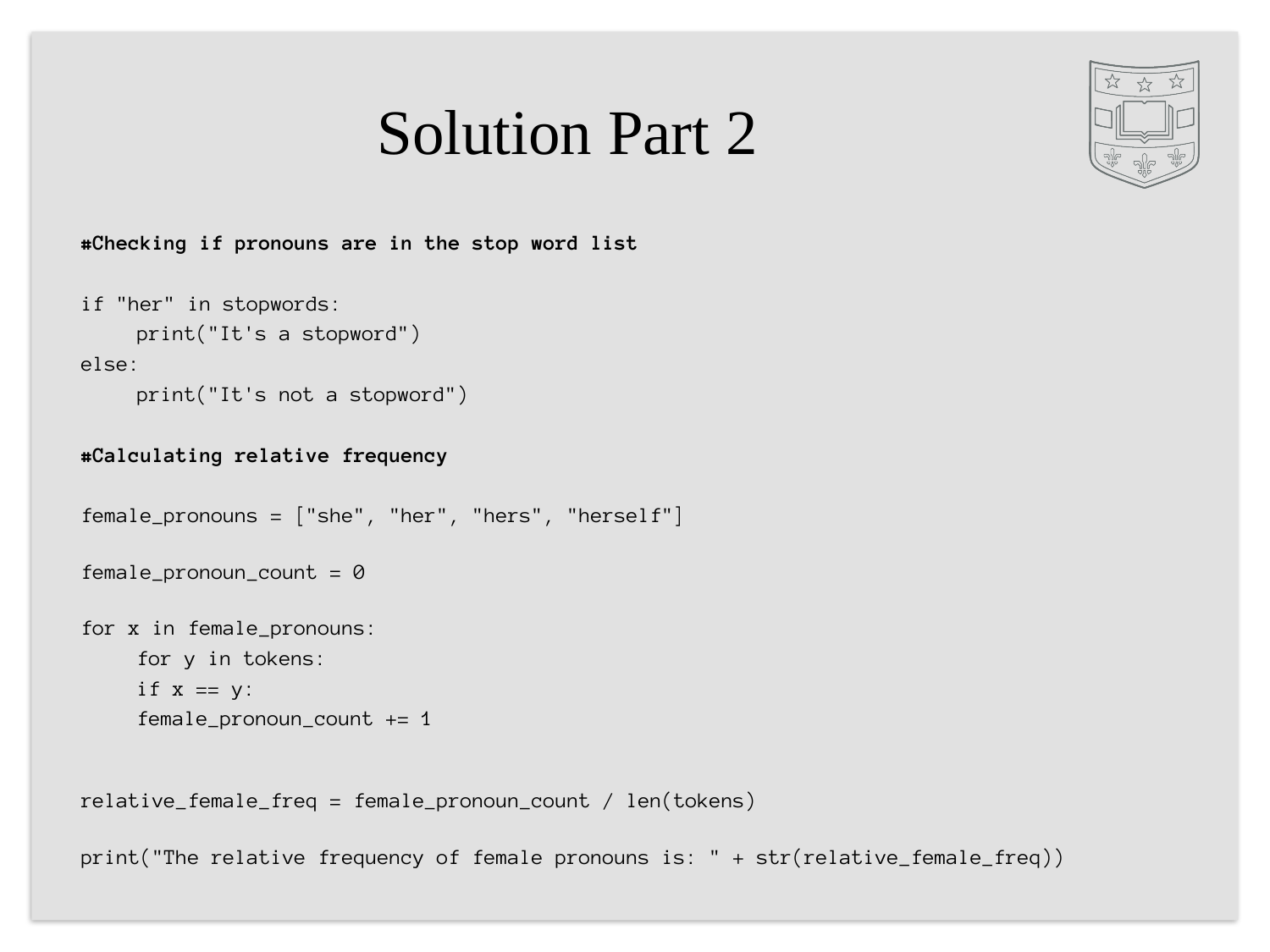

# Solution Part 2
#Checking if pronouns are in the stop word list

if "her" in stopwords:
	print("It's a stopword")
else:
	print("It's not a stopword")

#Calculating relative frequency

female_pronouns = ["she", "her", "hers", "herself"]
female_pronoun_count = 0
for x in female_pronouns:
	for y in tokens:
		if x == y:
			female_pronoun_count += 1
relative_female_freq = female_pronoun_count / len(tokens)
print("The relative frequency of female pronouns is: " + str(relative_female_freq))